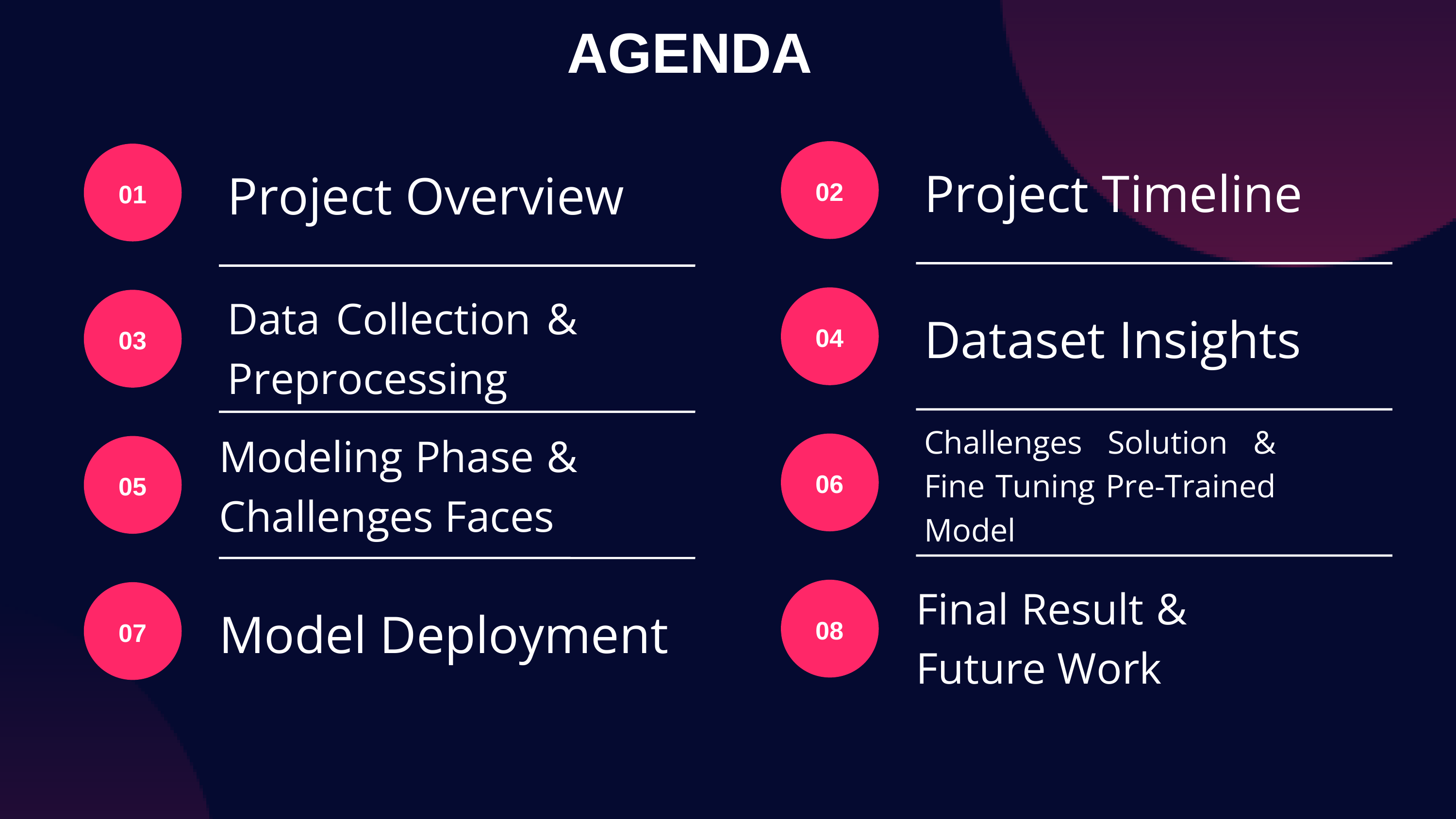

AGENDA

Project Timeline
Project Overview
02
01

Data Collection & Preprocessing

Dataset Insights
04
03

Challenges Solution & Fine Tuning Pre-Trained Model
Modeling Phase & Challenges Faces

06
05

Final Result & Future Work

Model Deployment

08
07